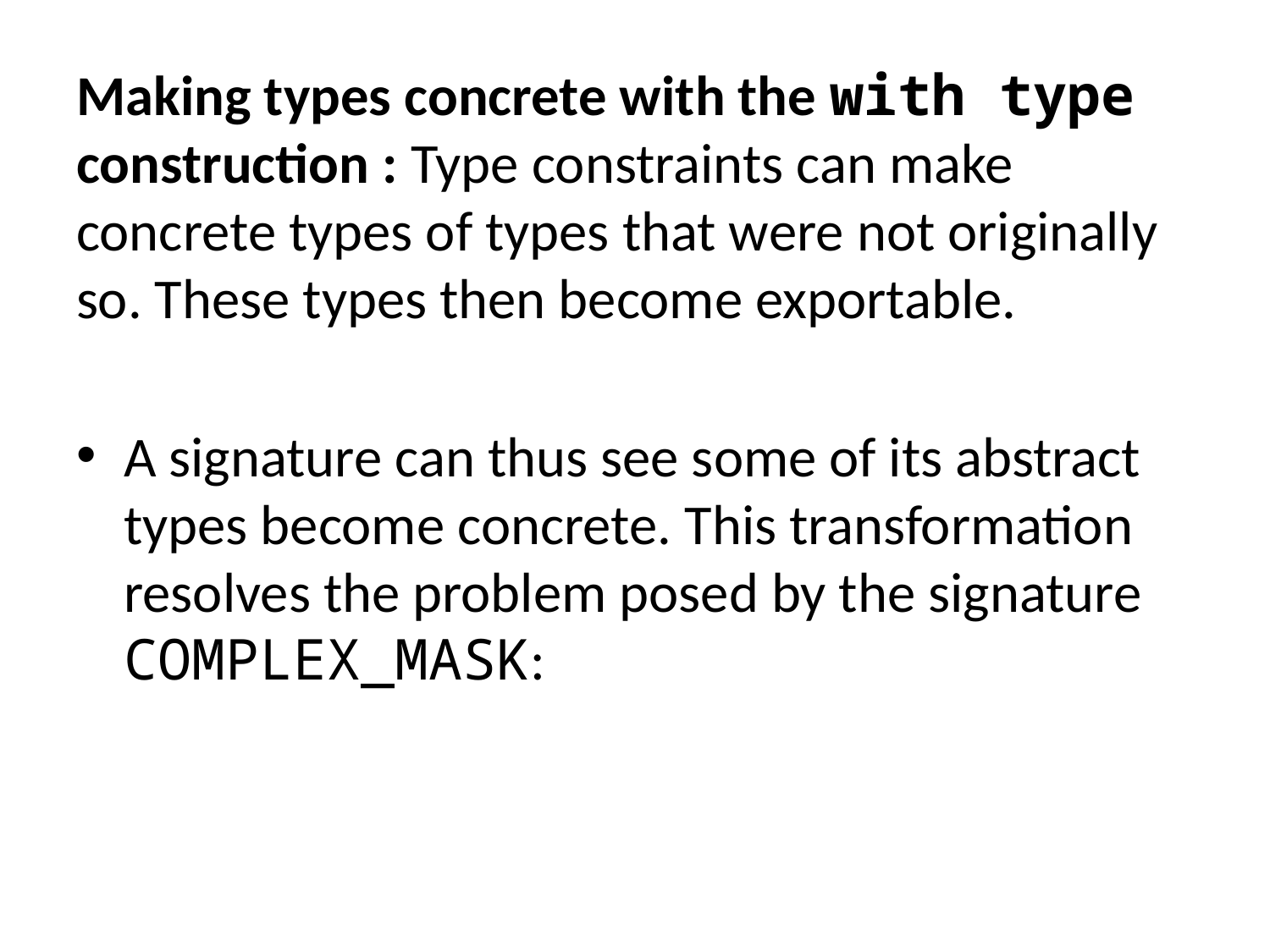

Making types concrete with the with type construction : Type constraints can make concrete types of types that were not originally so. These types then become exportable.

A signature can thus see some of its abstract types become concrete. This transformation resolves the problem posed by the signature COMPLEX_MASK: